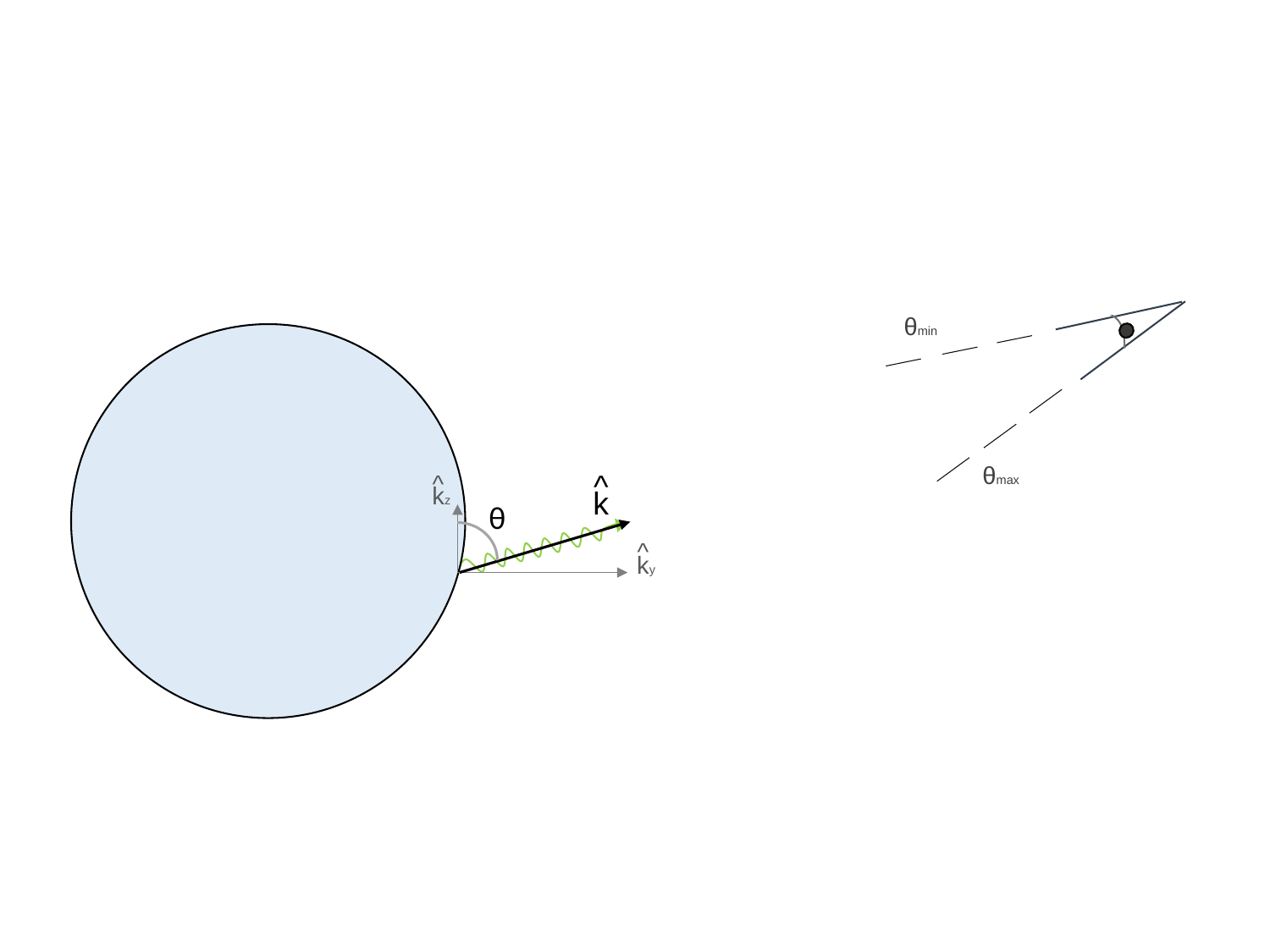

θmin
θmax

^
k
^
kz
θ

^
ky